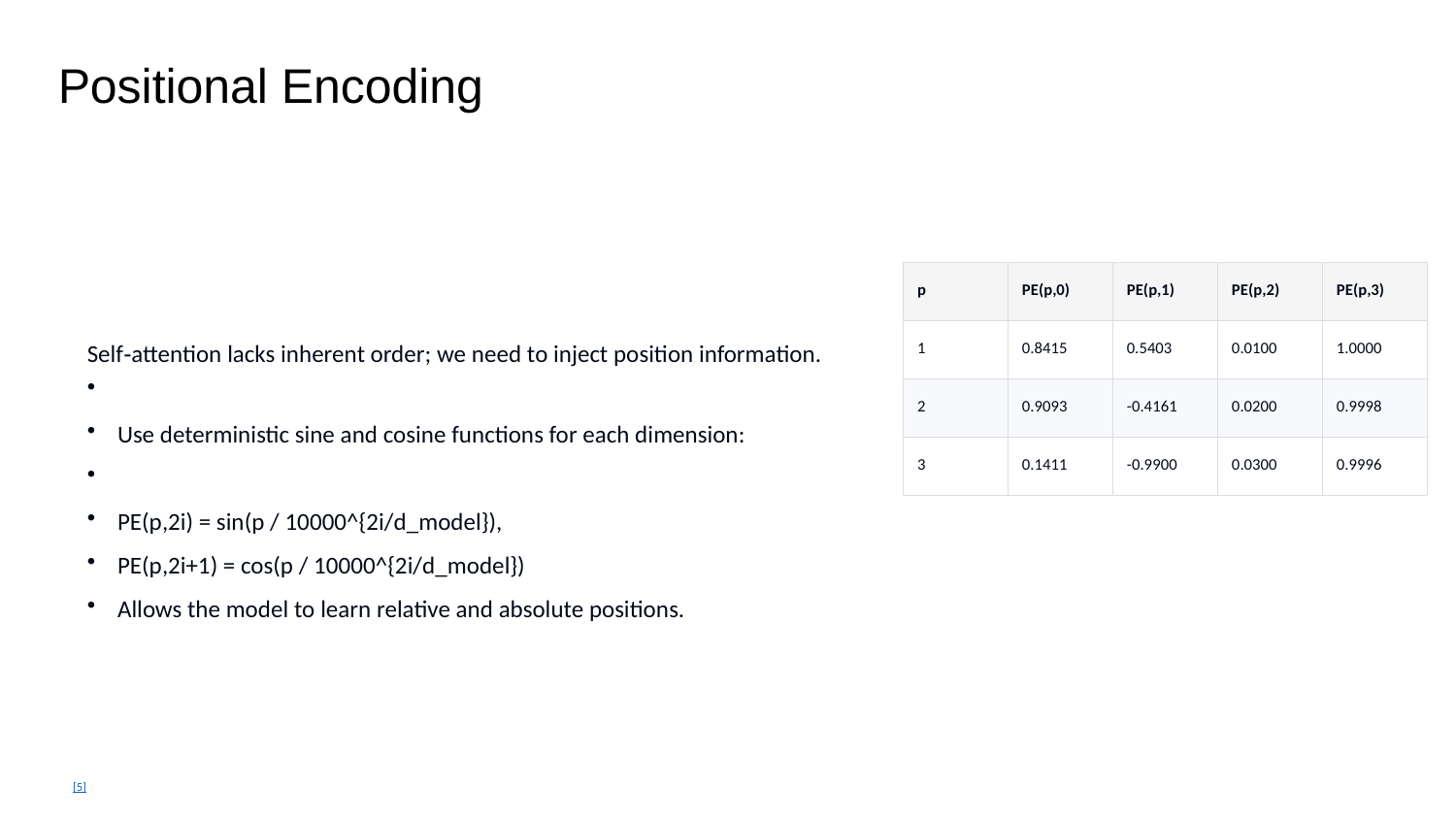

Positional Encoding
Self‑attention lacks inherent order; we need to inject position information.

Use deterministic sine and cosine functions for each dimension:

PE(p,2i) = sin(p / 10000^{2i/d_model}),
PE(p,2i+1) = cos(p / 10000^{2i/d_model})
Allows the model to learn relative and absolute positions.
| p | PE(p,0) | PE(p,1) | PE(p,2) | PE(p,3) |
| --- | --- | --- | --- | --- |
| 1 | 0.8415 | 0.5403 | 0.0100 | 1.0000 |
| 2 | 0.9093 | -0.4161 | 0.0200 | 0.9998 |
| 3 | 0.1411 | -0.9900 | 0.0300 | 0.9996 |
[5]